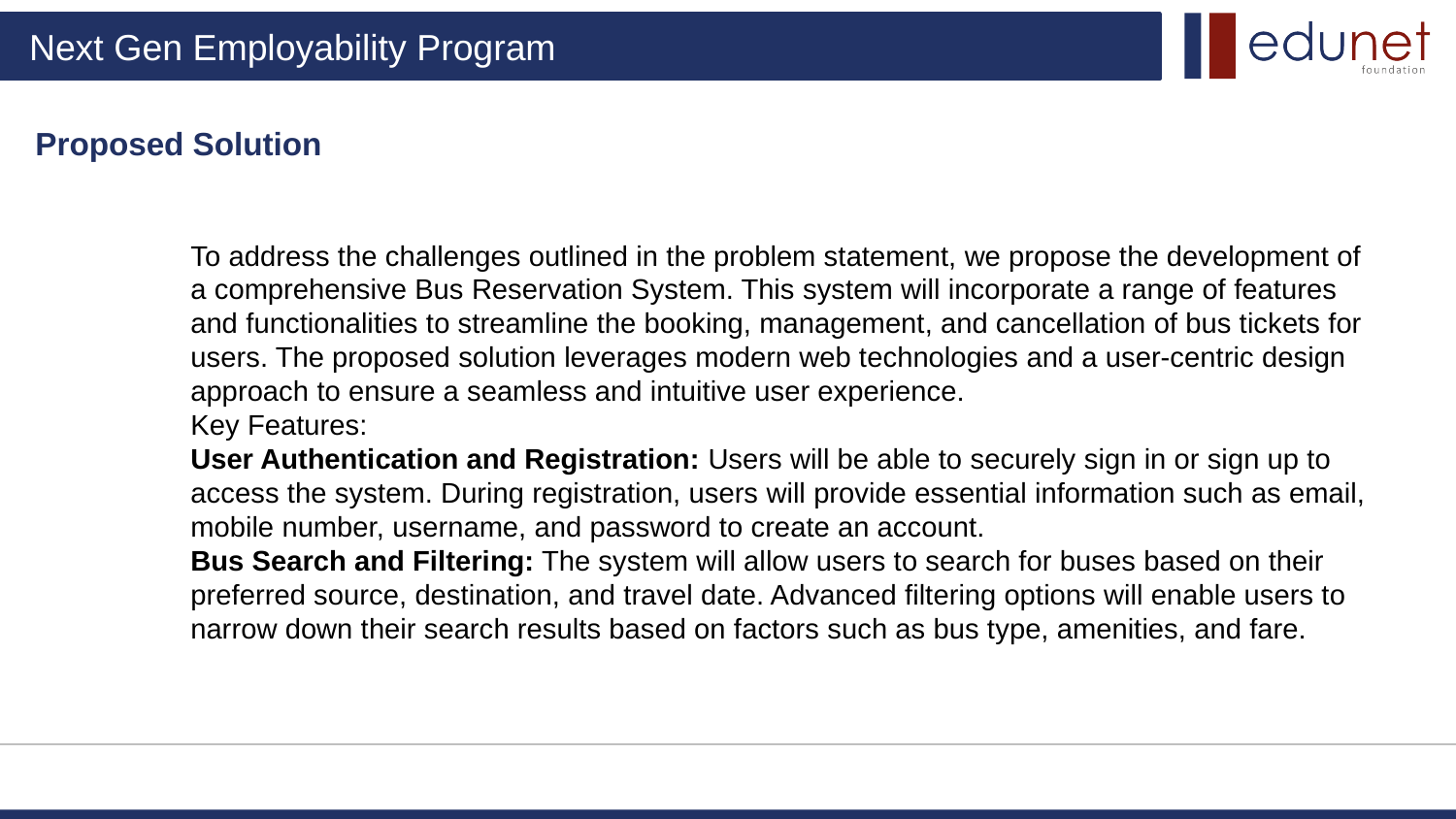

Proposed Solution
To address the challenges outlined in the problem statement, we propose the development of a comprehensive Bus Reservation System. This system will incorporate a range of features and functionalities to streamline the booking, management, and cancellation of bus tickets for users. The proposed solution leverages modern web technologies and a user-centric design approach to ensure a seamless and intuitive user experience.
Key Features:
User Authentication and Registration: Users will be able to securely sign in or sign up to access the system. During registration, users will provide essential information such as email, mobile number, username, and password to create an account.
Bus Search and Filtering: The system will allow users to search for buses based on their preferred source, destination, and travel date. Advanced filtering options will enable users to narrow down their search results based on factors such as bus type, amenities, and fare.